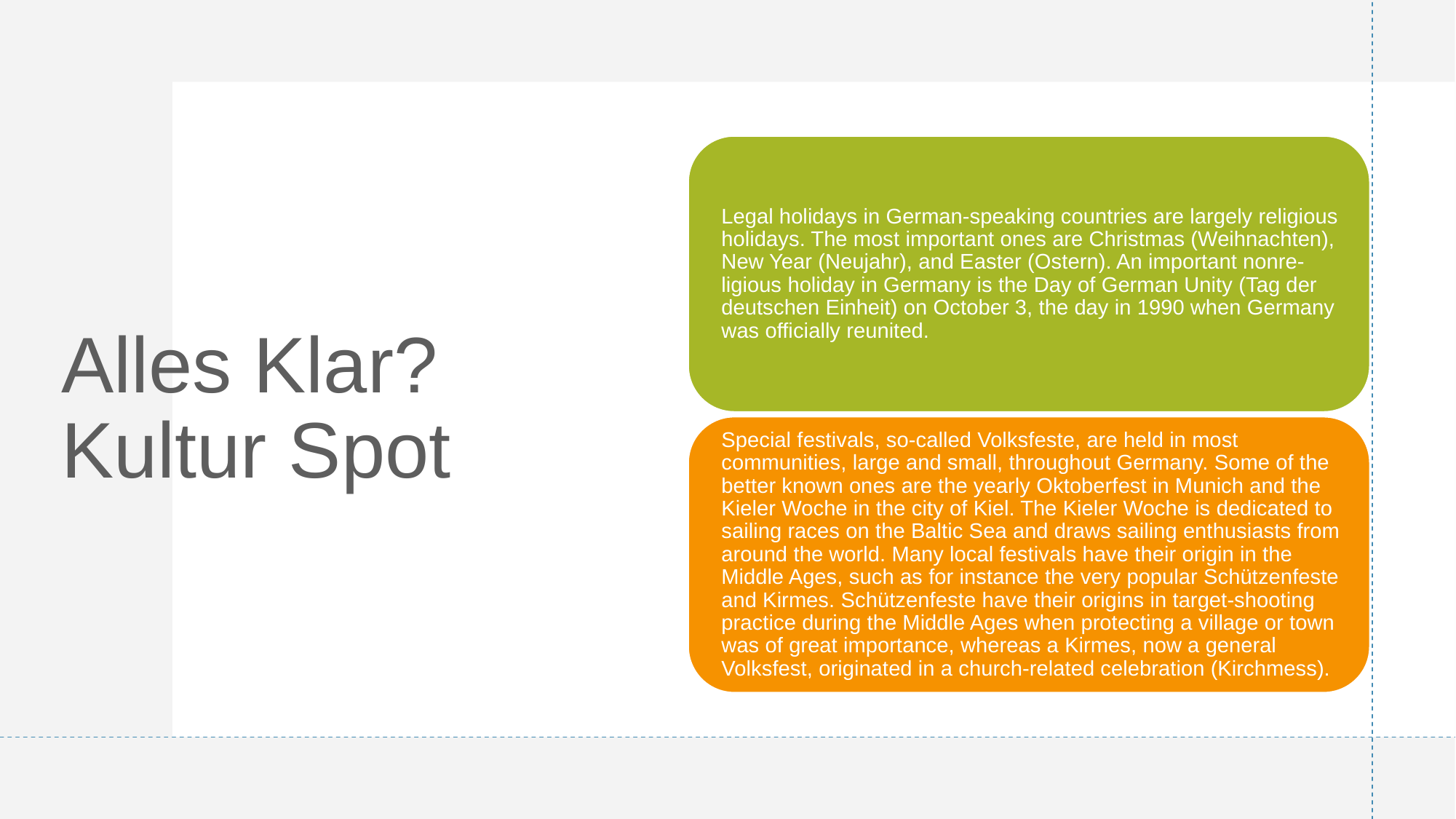

Legal holidays in German-speaking countries are largely religious holidays. The most important ones are Christmas (Weihnachten), New Year (Neujahr), and Easter (Ostern). An important nonre-ligious holiday in Germany is the Day of German Unity (Tag der deutschen Einheit) on October 3, the day in 1990 when Germany was officially reunited.
Special festivals, so-called Volksfeste, are held in most communities, large and small, throughout Germany. Some of the better known ones are the yearly Oktoberfest in Munich and the Kieler Woche in the city of Kiel. The Kieler Woche is dedicated to sailing races on the Baltic Sea and draws sailing enthusiasts from around the world. Many local festivals have their origin in the Middle Ages, such as for instance the very popular Schützenfeste and Kirmes. Schützenfeste have their origins in target-shooting practice during the Middle Ages when protecting a village or town was of great importance, whereas a Kirmes, now a general Volksfest, originated in a church-related celebration (Kirchmess).
# Alles Klar? Kultur Spot